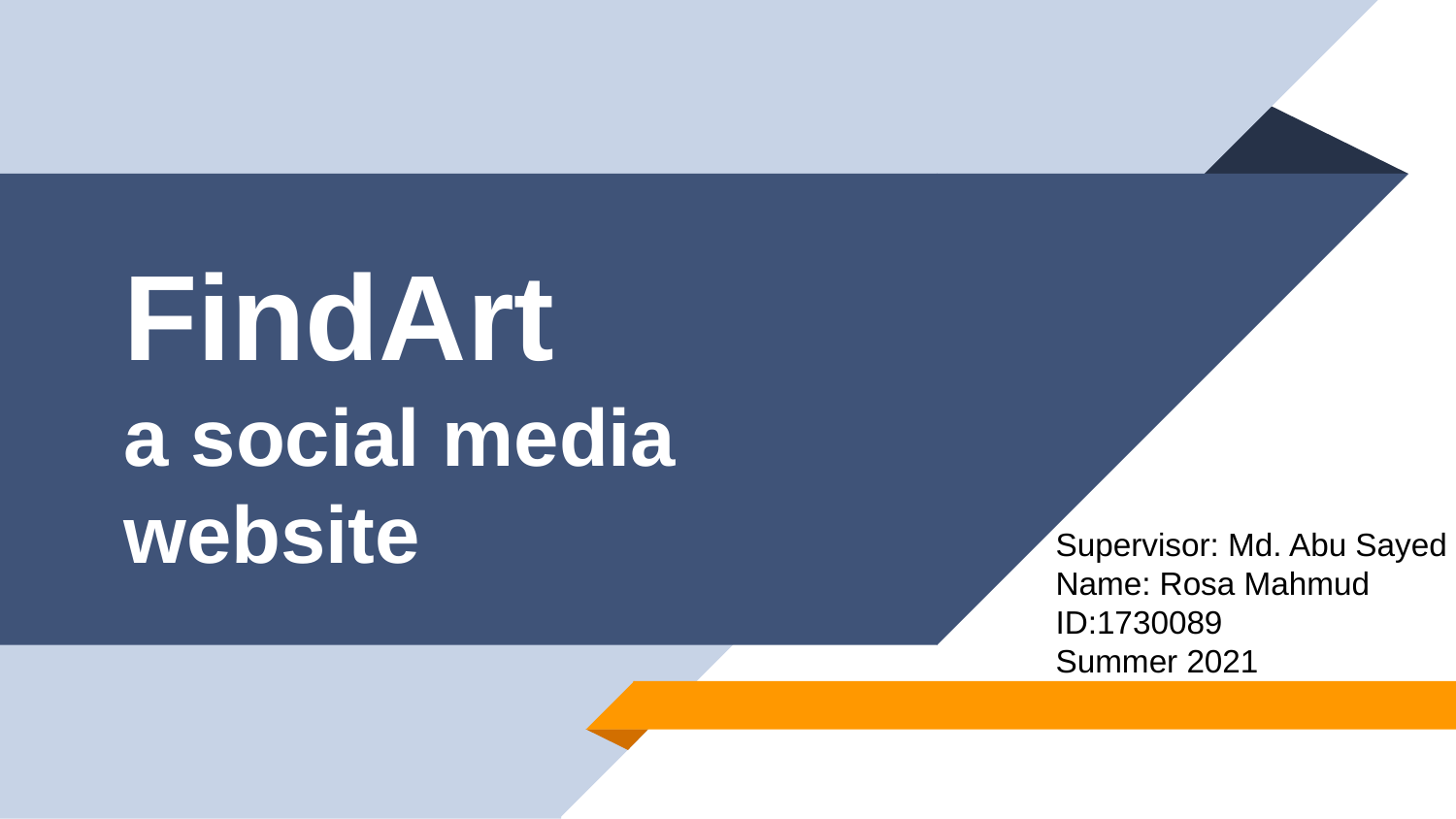

# FindArt a social media website
Supervisor: Md. Abu Sayed
Name: Rosa Mahmud
ID:1730089
Summer 2021